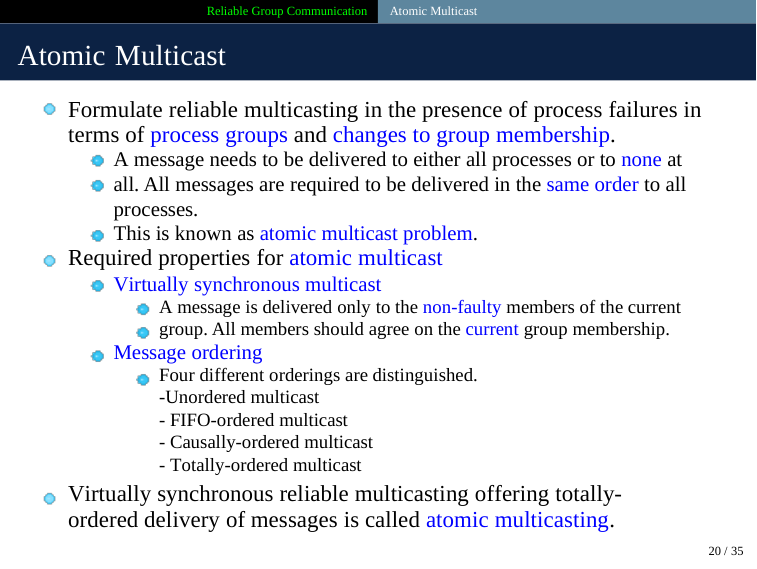

Reliable Group Communication      Atomic Multicast

Atomic Multicast
Formulate reliable multicasting in the presence of process failures in
terms of process groups and changes to group membership.
A message needs to be delivered to either all processes or to none at all. All messages are required to be delivered in the same order to all processes.
This is known as atomic multicast problem.
Required properties for atomic multicast
Virtually synchronous multicast
A message is delivered only to the non-faulty members of the current group. All members should agree on the current group membership.
Message ordering
Four different orderings are distinguished.
-Unordered multicast
- FIFO-ordered multicast
- Causally-ordered multicast
- Totally-ordered multicast
Virtually synchronous reliable multicasting offering totally-ordered delivery of messages is called atomic multicasting.
20 / 35